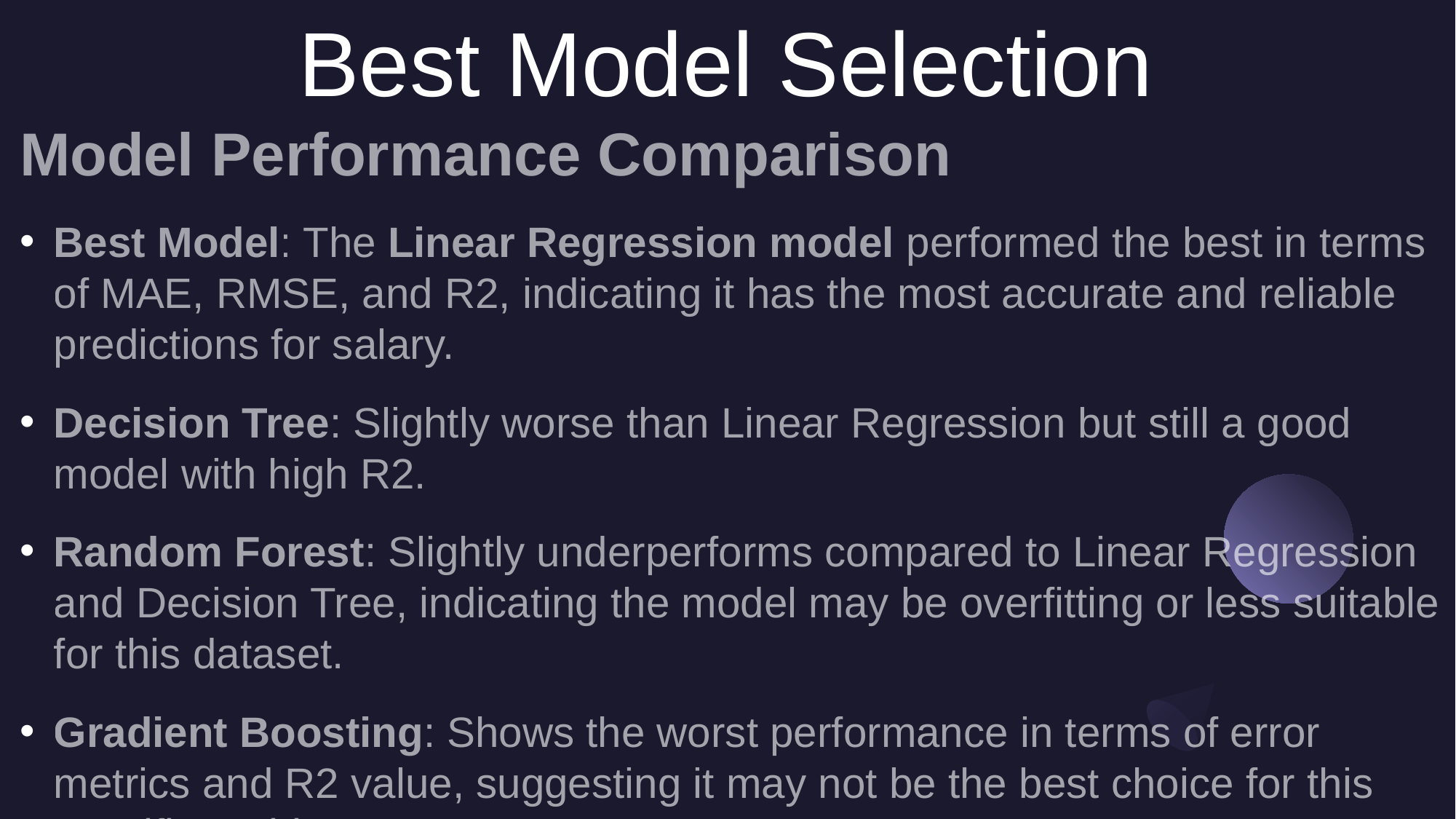

# Best Model Selection
Model Performance Comparison
Best Model: The Linear Regression model performed the best in terms of MAE, RMSE, and R2, indicating it has the most accurate and reliable predictions for salary.
Decision Tree: Slightly worse than Linear Regression but still a good model with high R2.
Random Forest: Slightly underperforms compared to Linear Regression and Decision Tree, indicating the model may be overfitting or less suitable for this dataset.
Gradient Boosting: Shows the worst performance in terms of error metrics and R2 value, suggesting it may not be the best choice for this specific problem.